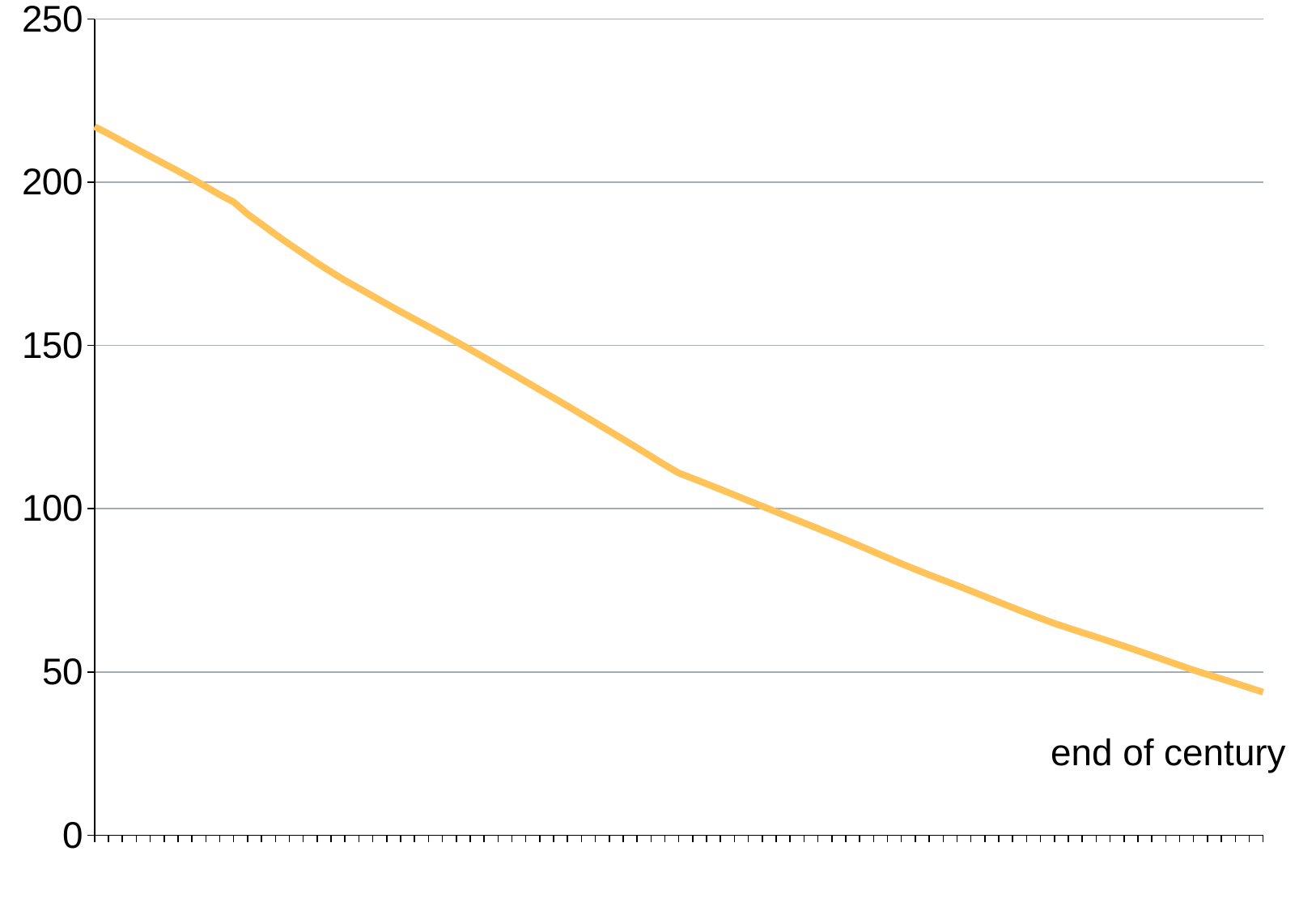

### Chart

| Category | Legislation |
|---|---|
| 2016 | 217.0817164 |
| 2017 | 214.8805615542856 |
| 2018 | 212.5652422606649 |
| 2019 | 210.2549001174797 |
| 2020 | 207.980717754006 |
| 2021 | 205.7243046569378 |
| 2022 | 203.4727750655083 |
| 2023 | 201.1193187125191 |
| 2024 | 198.6780689616486 |
| 2025 | 196.2130520573436 |
| 2026 | 193.9868804525044 |
| 2027 | 190.2783119422469 |
| 2028 | 187.1973569854816 |
| 2029 | 184.078091417263 |
| 2030 | 181.0578634013229 |
| 2031 | 178.167654056805 |
| 2032 | 175.2899467943992 |
| 2033 | 172.5518688242105 |
| 2034 | 169.9640698036982 |
| 2035 | 167.5630106149911 |
| 2036 | 165.1447531373275 |
| 2037 | 162.7554524360852 |
| 2038 | 160.3859772205574 |
| 2039 | 158.0843083575831 |
| 2040 | 155.7952971001698 |
| 2041 | 153.5044443093526 |
| 2042 | 151.1755271650018 |
| 2043 | 148.8022202663576 |
| 2044 | 146.3839526185102 |
| 2045 | 143.9201466372523 |
| 2046 | 141.4390741269798 |
| 2047 | 138.9341827945443 |
| 2048 | 136.4524402602935 |
| 2049 | 133.9868395330872 |
| 2050 | 131.4756081230582 |
| 2051 | 128.9334870074543 |
| 2052 | 126.3884913318413 |
| 2053 | 123.8308186382548 |
| 2054 | 121.2593926642274 |
| 2055 | 118.6799563273382 |
| 2056 | 116.0539077144025 |
| 2057 | 113.3959228940268 |
| 2058 | 110.9239218183084 |
| 2059 | 109.2841502110912 |
| 2060 | 107.6129753248179 |
| 2061 | 105.9217286283737 |
| 2062 | 104.2011507924113 |
| 2063 | 102.4713219050338 |
| 2064 | 100.7623755574799 |
| 2065 | 99.05256181807856 |
| 2066 | 97.31517242307486 |
| 2067 | 95.64503387897818 |
| 2068 | 93.94373045054485 |
| 2069 | 92.21086309293612 |
| 2070 | 90.44602816379658 |
| 2071 | 88.64881737237708 |
| 2072 | 86.8205890528097 |
| 2073 | 84.9825893896377 |
| 2074 | 83.1675109118961 |
| 2075 | 81.44093894801284 |
| 2076 | 79.74913700601455 |
| 2077 | 78.12834570755949 |
| 2078 | 76.4827838812185 |
| 2079 | 74.80744523349406 |
| 2080 | 73.10195110028613 |
| 2081 | 71.4018260814644 |
| 2082 | 69.70196643320251 |
| 2083 | 68.05694726365446 |
| 2084 | 66.43405999470146 |
| 2085 | 64.8781909814816 |
| 2086 | 63.47277669314551 |
| 2087 | 62.06484699475647 |
| 2088 | 60.70556939505447 |
| 2089 | 59.32182472173451 |
| 2090 | 57.91330220764434 |
| 2091 | 56.47968751547847 |
| 2092 | 55.02066269831771 |
| 2093 | 53.5359061597388 |
| 2094 | 52.04398870389193 |
| 2095 | 50.56949649292704 |
| 2096 | 49.21123512903481 |
| 2097 | 47.89024668424329 |
| 2098 | 46.54606173410816 |
| 2099 | 45.17838734030862 |
| 2100 | 43.7869272061607 |
end of century